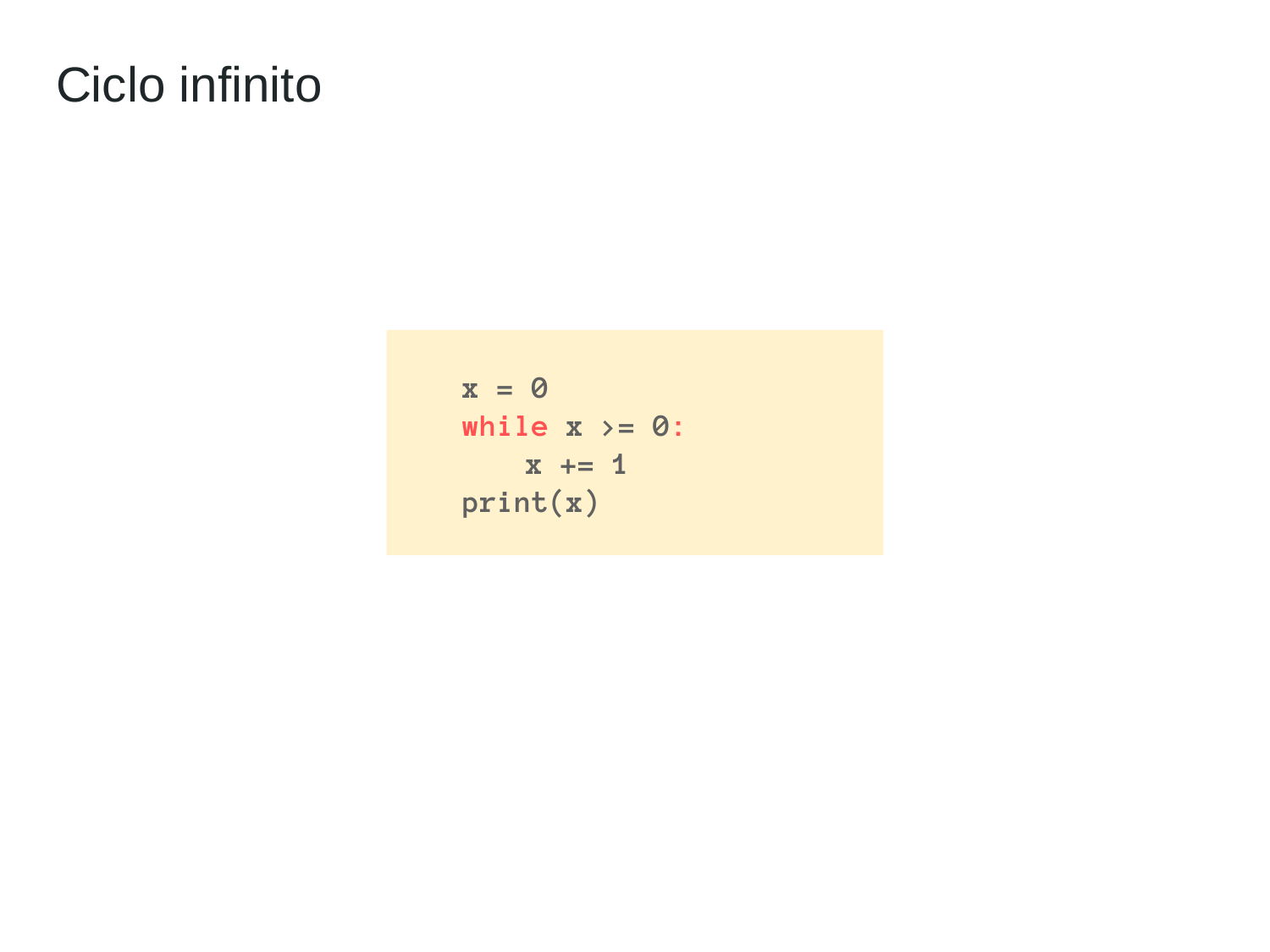

Ciclo infinito
x = 0
while x >= 0:
	x += 1
print(x)